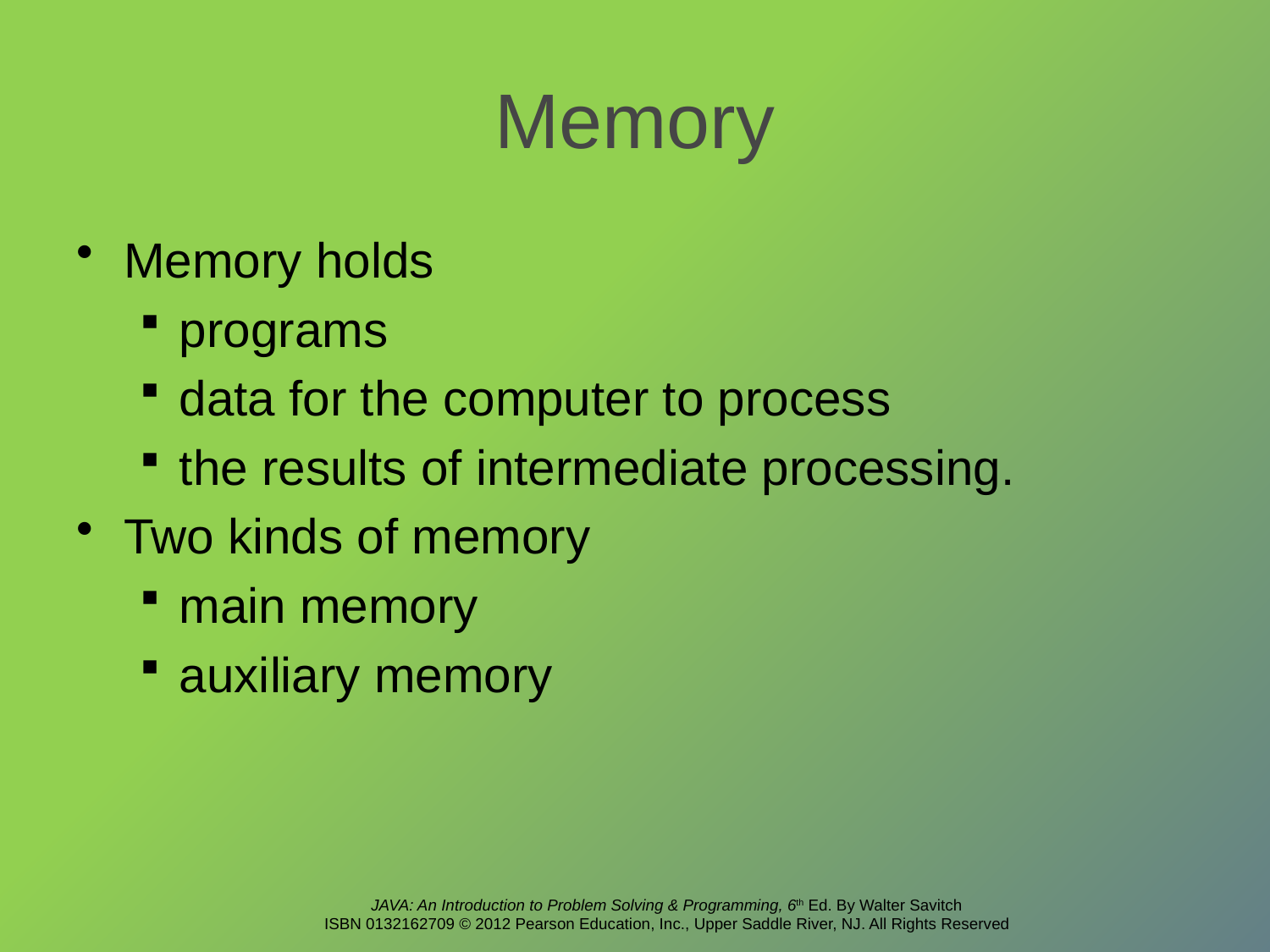

# Memory
Memory holds
programs
data for the computer to process
the results of intermediate processing.
Two kinds of memory
main memory
auxiliary memory